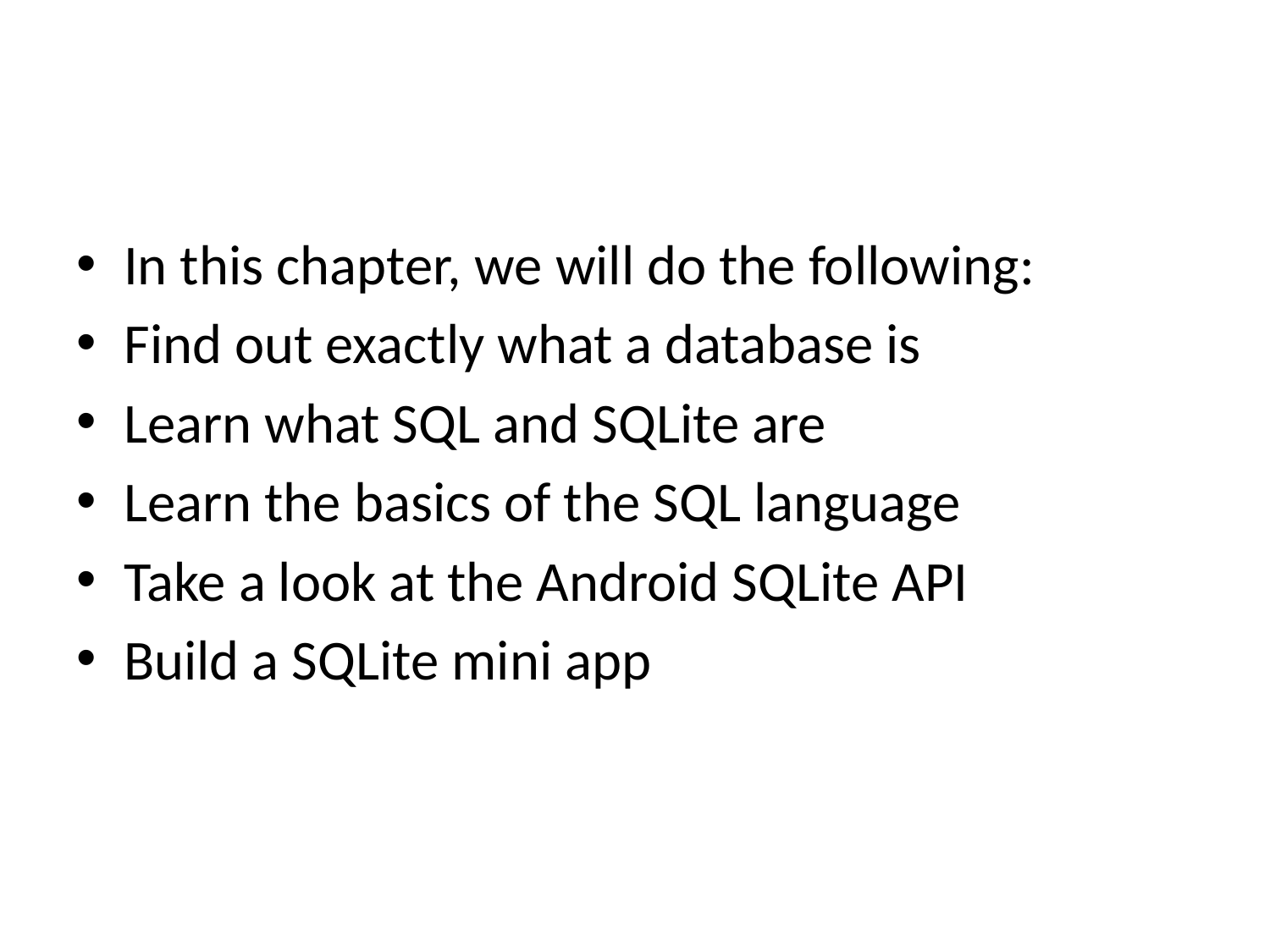

#
In this chapter, we will do the following:
Find out exactly what a database is
Learn what SQL and SQLite are
Learn the basics of the SQL language
Take a look at the Android SQLite API
Build a SQLite mini app